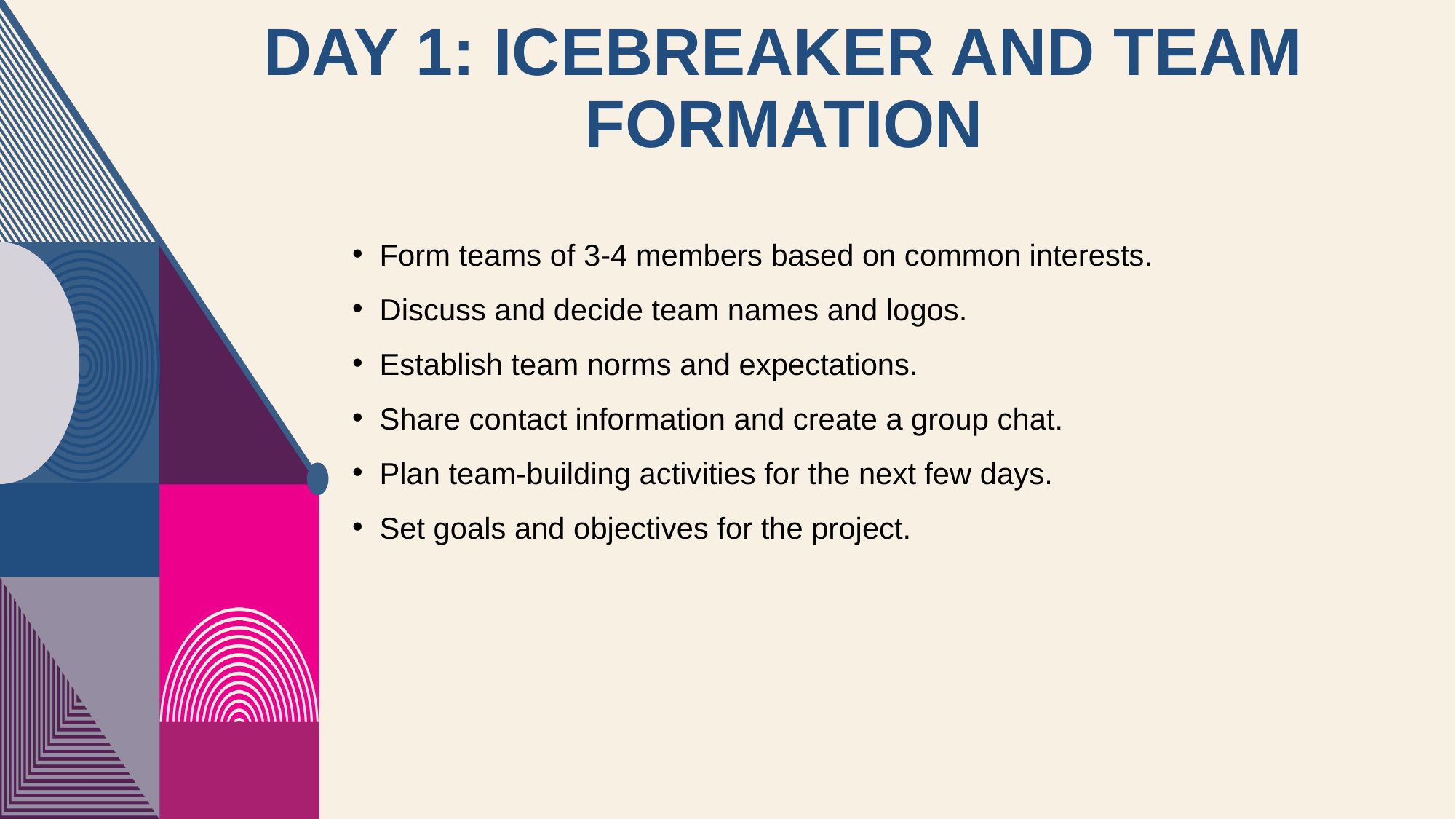

# Day 1: Icebreaker and Team Formation
Form teams of 3-4 members based on common interests.
Discuss and decide team names and logos.
Establish team norms and expectations.
Share contact information and create a group chat.
Plan team-building activities for the next few days.
Set goals and objectives for the project.